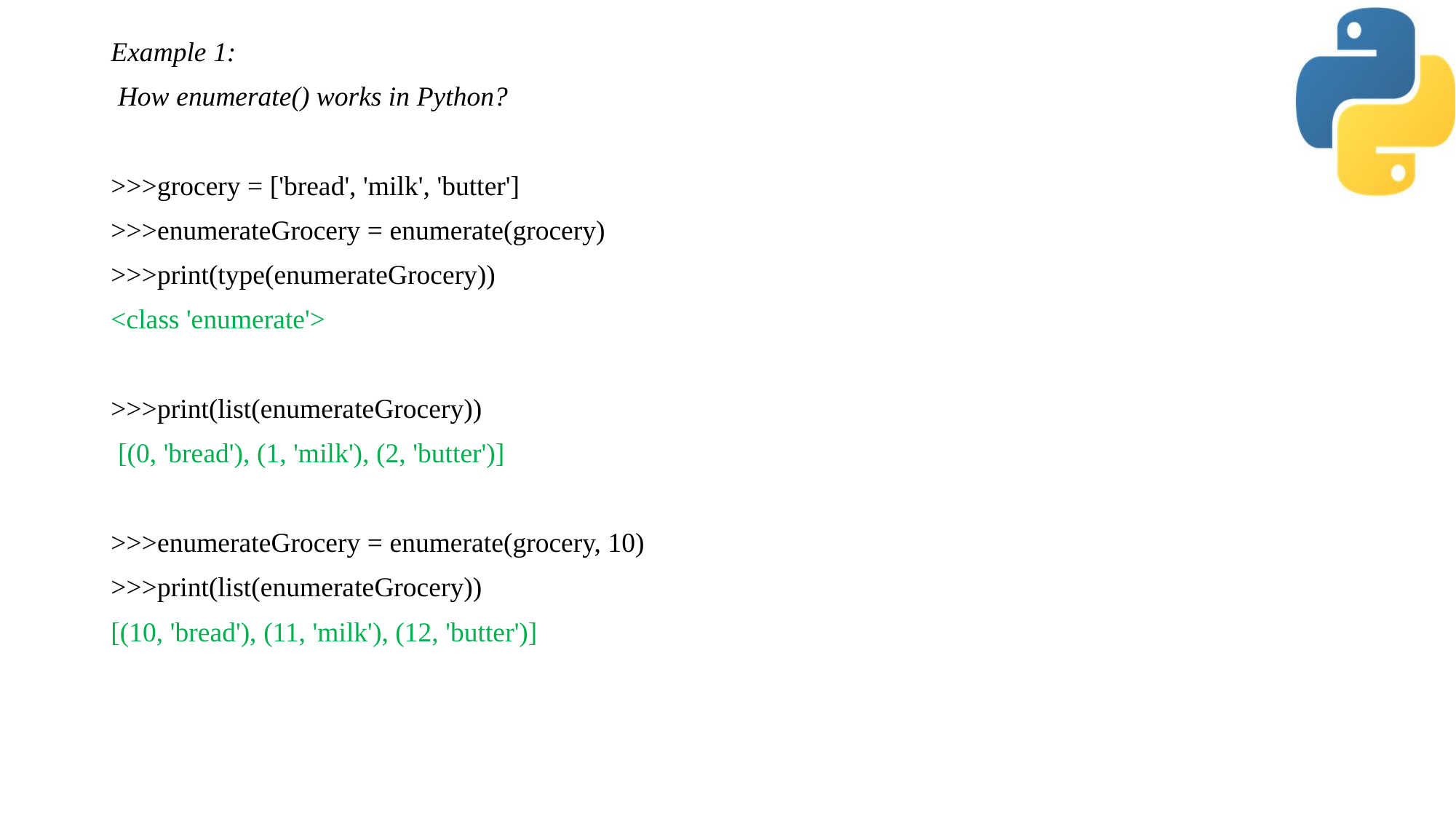

Example 1:
 How enumerate() works in Python?

>>>grocery = ['bread', 'milk', 'butter']
>>>enumerateGrocery = enumerate(grocery)
>>>print(type(enumerateGrocery))
<class 'enumerate'>

>>>print(list(enumerateGrocery))
 [(0, 'bread'), (1, 'milk'), (2, 'butter')]

>>>enumerateGrocery = enumerate(grocery, 10)
>>>print(list(enumerateGrocery))
[(10, 'bread'), (11, 'milk'), (12, 'butter')]